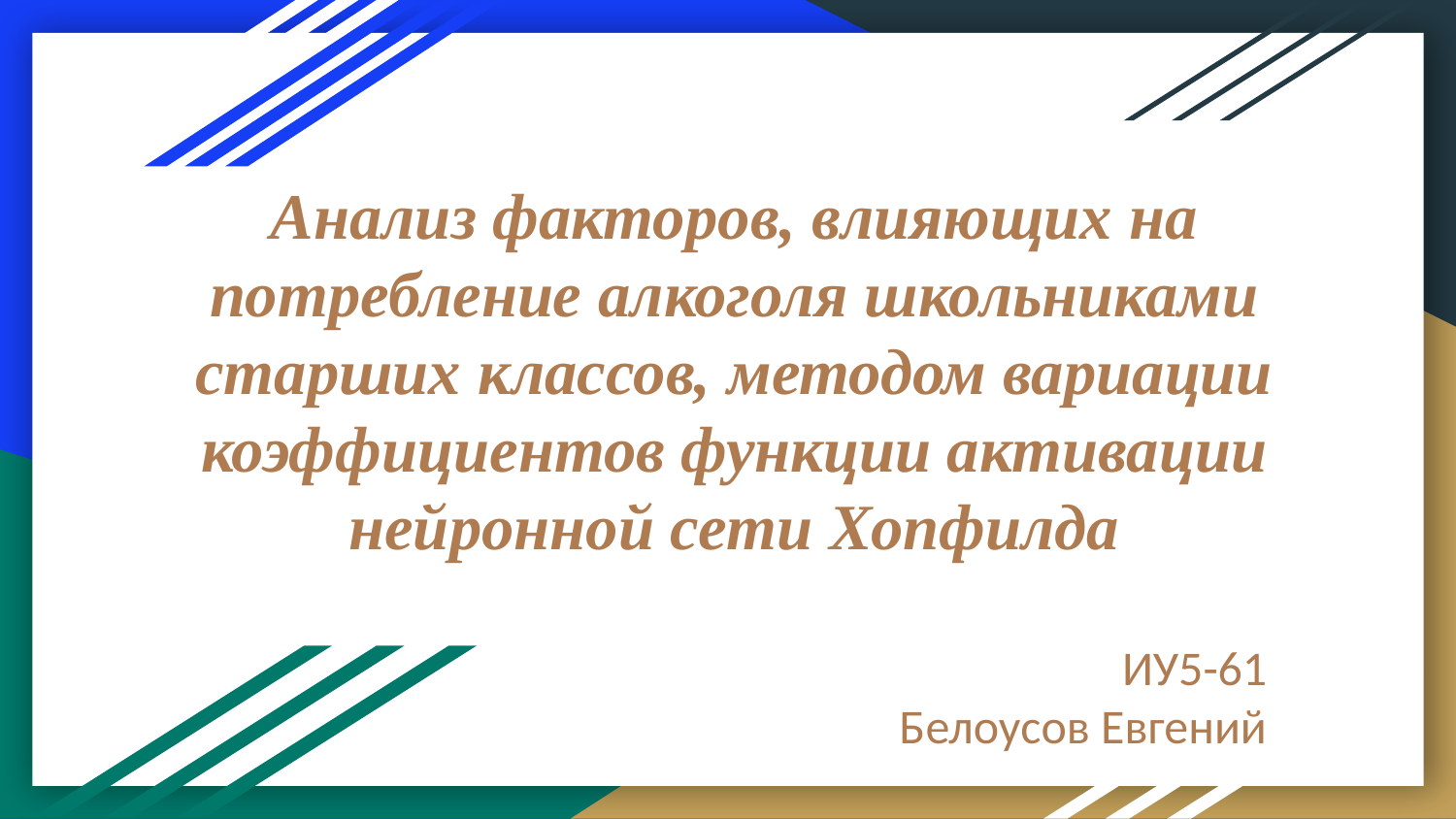

# Анализ факторов, влияющих на потребление алкоголя школьниками старших классов, методом вариации коэффициентов функции активации нейронной сети Хопфилда
ИУ5-61
Белоусов Евгений